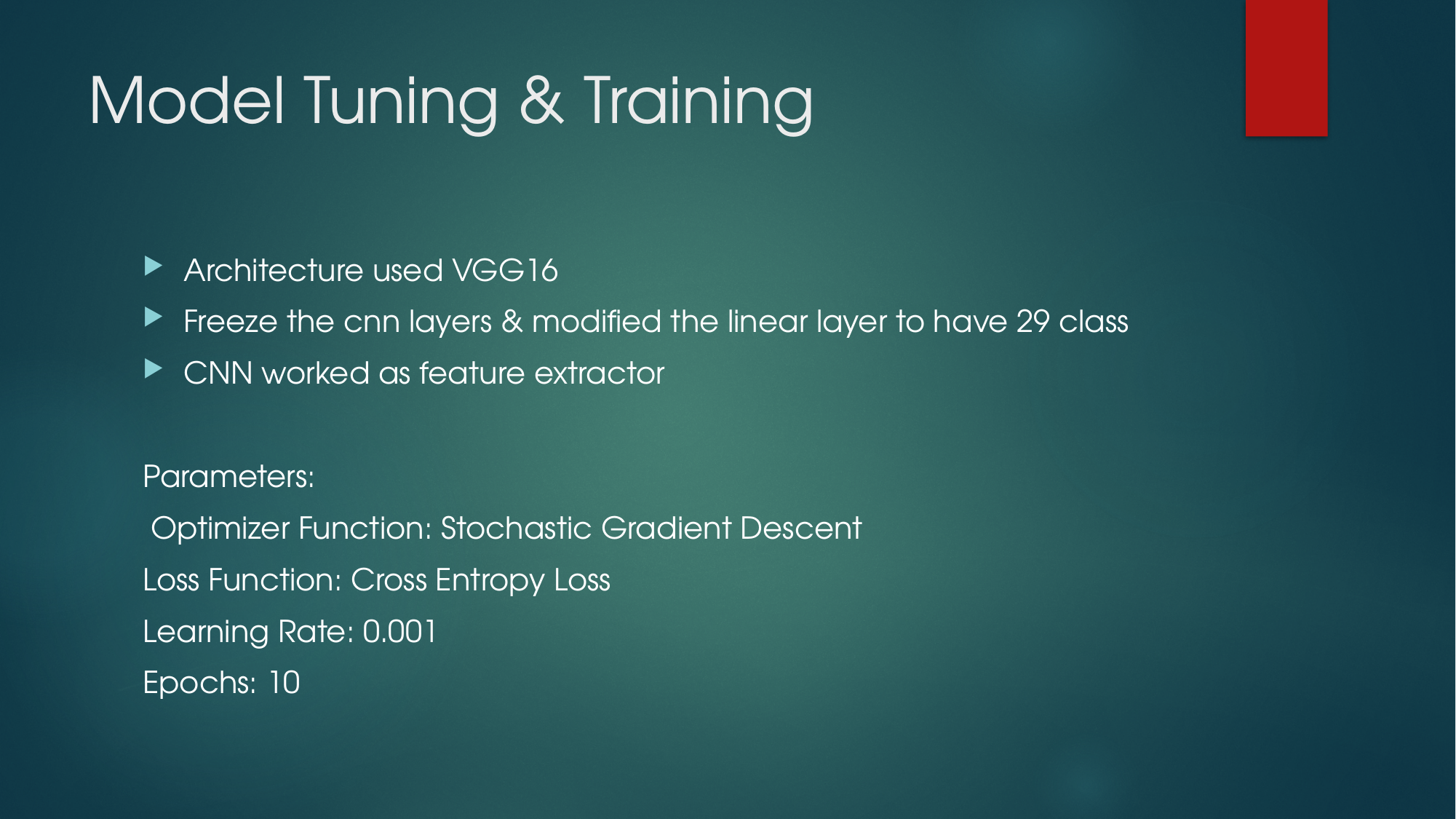

# Model Tuning & Training
Architecture used VGG16
Freeze the cnn layers & modified the linear layer to have 29 class
CNN worked as feature extractor

Parameters:
 Optimizer Function: Stochastic Gradient Descent
Loss Function: Cross Entropy Loss
Learning Rate: 0.001
Epochs: 10